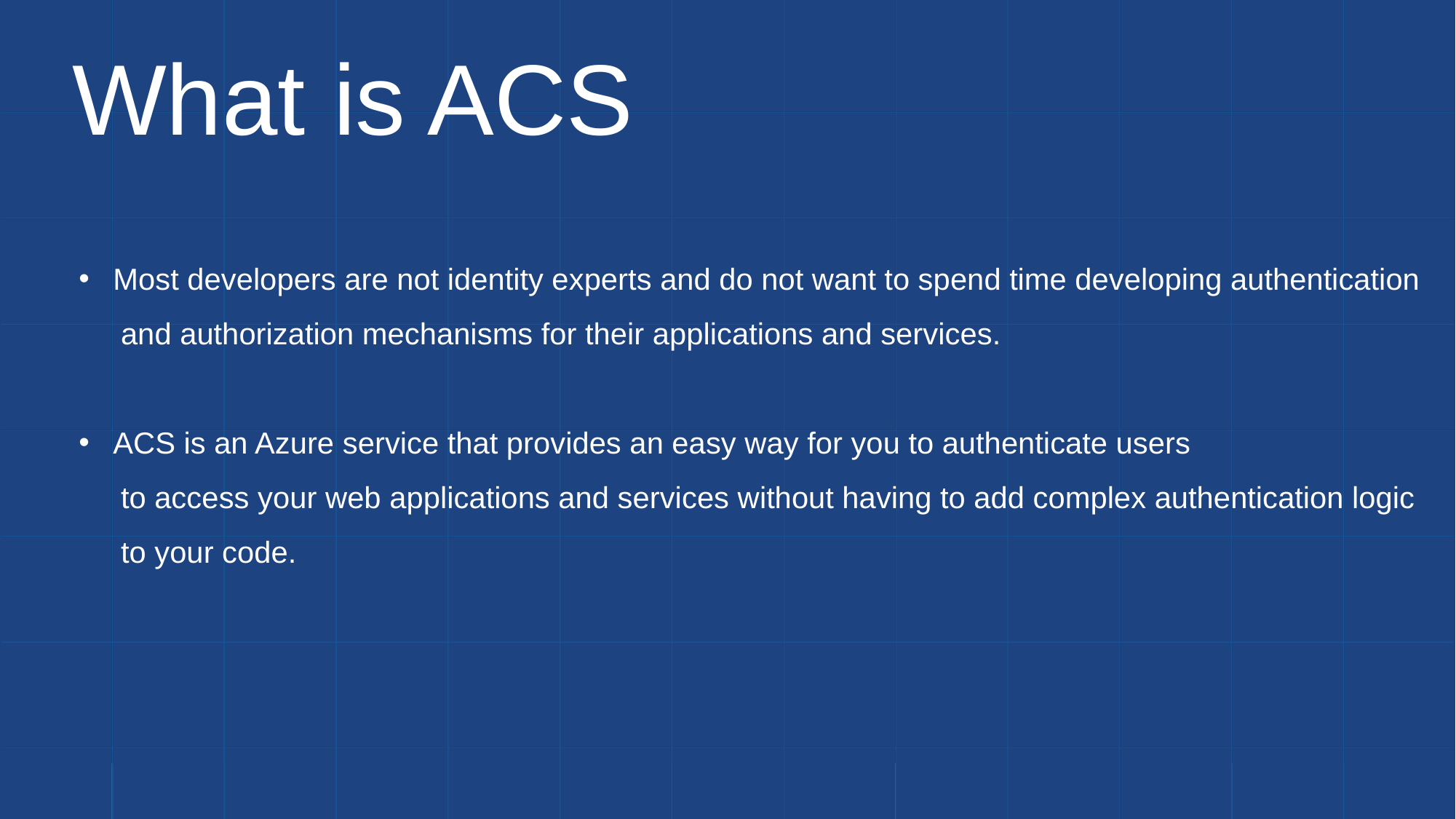

# What is ACS
Most developers are not identity experts and do not want to spend time developing authentication
     and authorization mechanisms for their applications and services.

ACS is an Azure service that provides an easy way for you to authenticate users
     to access your web applications and services without having to add complex authentication logic
     to your code.